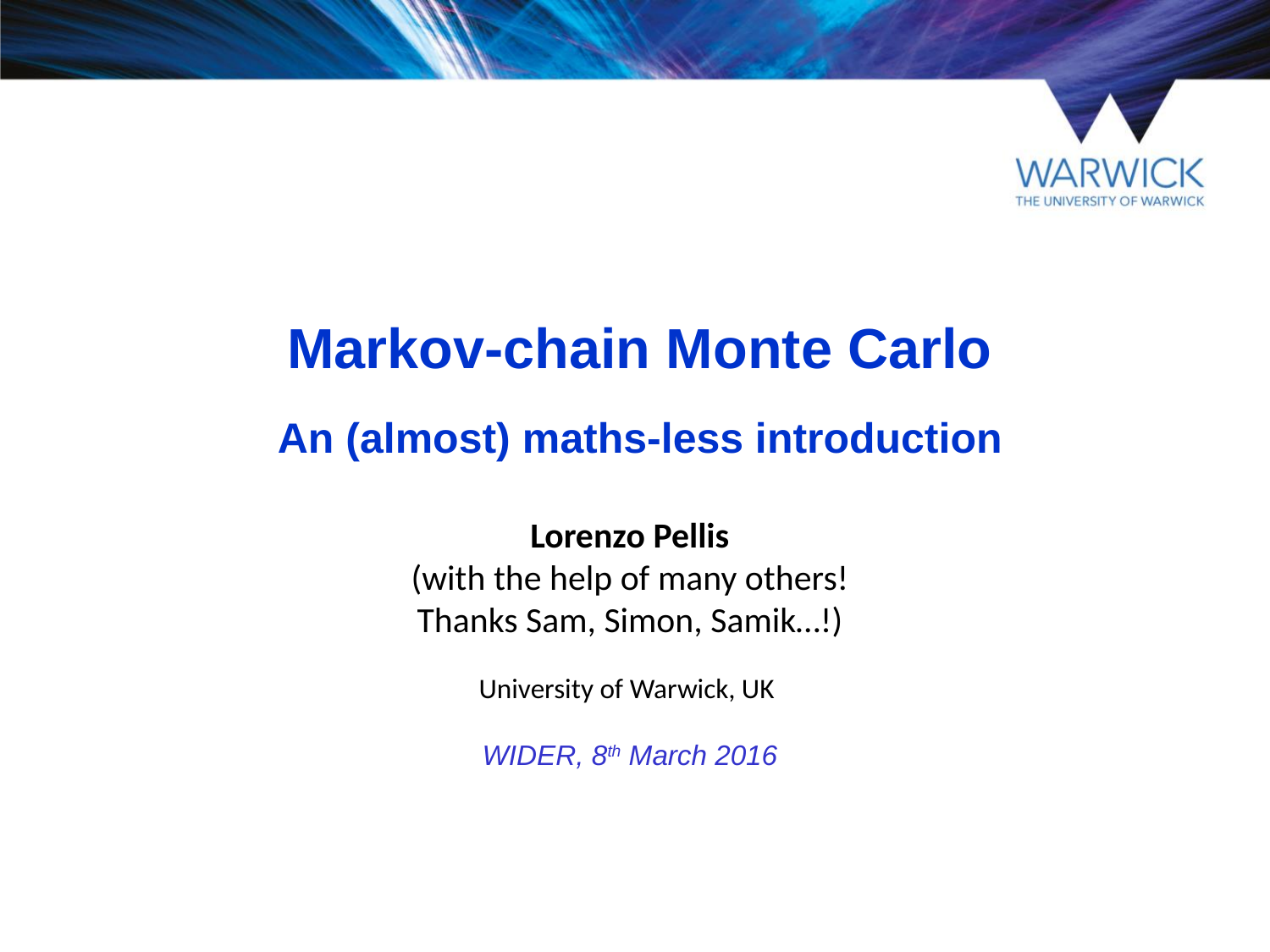

Markov-chain Monte Carlo
An (almost) maths-less introduction
Lorenzo Pellis
(with the help of many others!
Thanks Sam, Simon, Samik…!)
University of Warwick, UK

WIDER, 8th March 2016